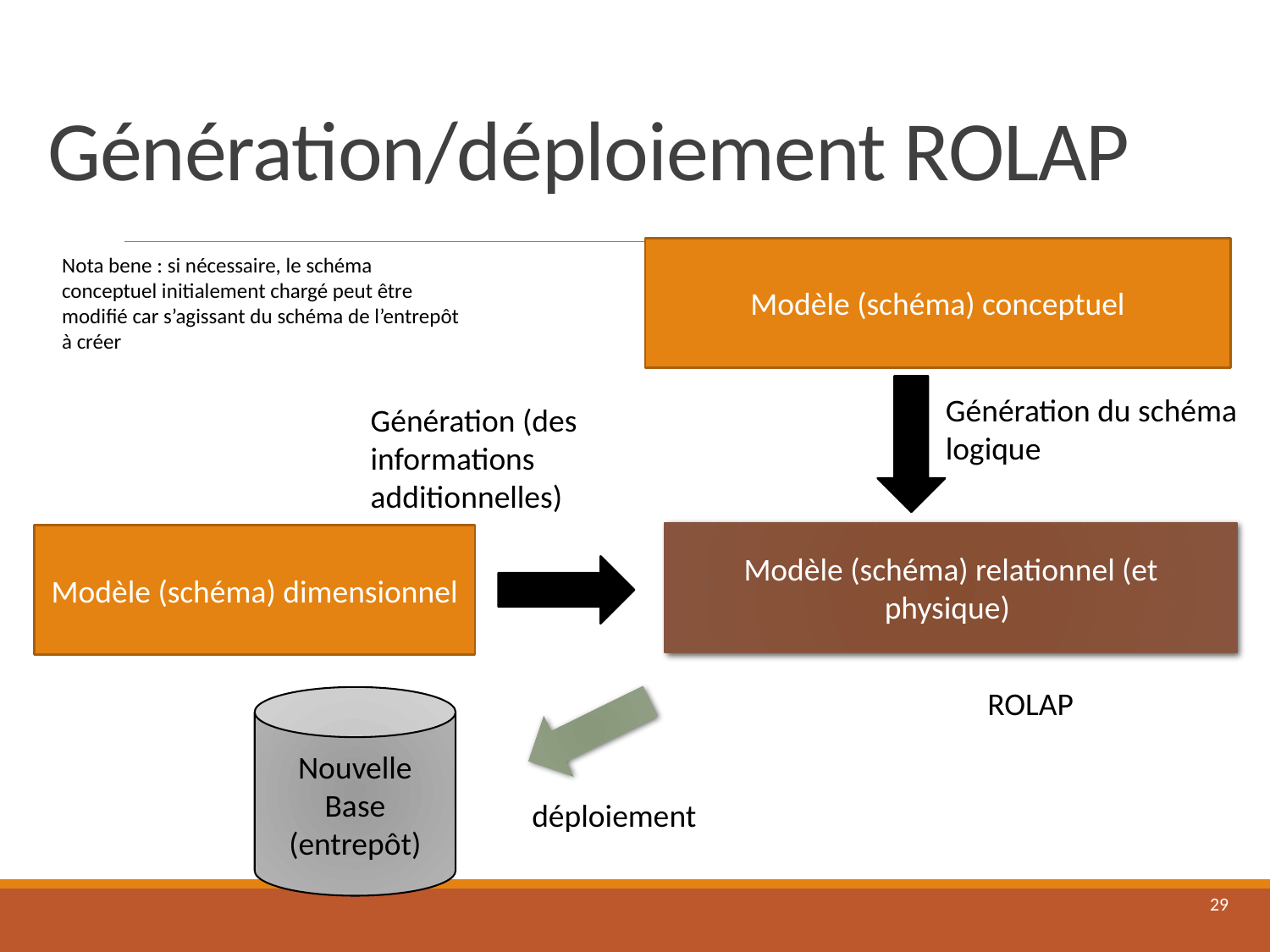

# Génération/déploiement ROLAP
Modèle (schéma) conceptuel
Nota bene : si nécessaire, le schéma conceptuel initialement chargé peut être modifié car s’agissant du schéma de l’entrepôt à créer

Génération du schéma logique
Génération (des informations additionnelles)
Modèle (schéma) relationnel (et physique)
Modèle (schéma) dimensionnel

ROLAP
Nouvelle Base (entrepôt)

déploiement
29